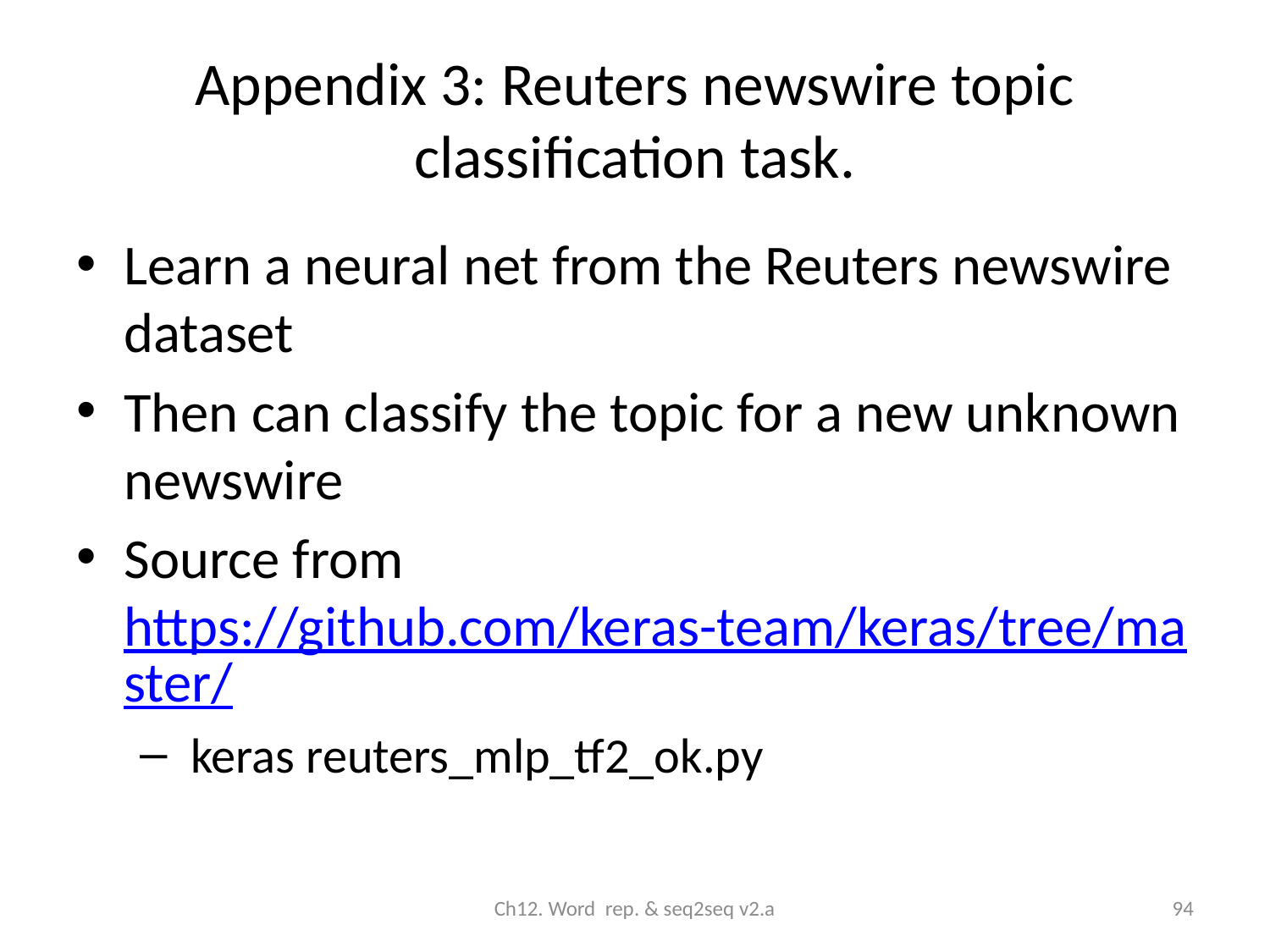

# Appendix 3: Reuters newswire topic classification task.
Learn a neural net from the Reuters newswire dataset
Then can classify the topic for a new unknown newswire
Source from https://github.com/keras-team/keras/tree/master/
 keras reuters_mlp_tf2_ok.py
Ch12. Word  rep. & seq2seq v2.a
94